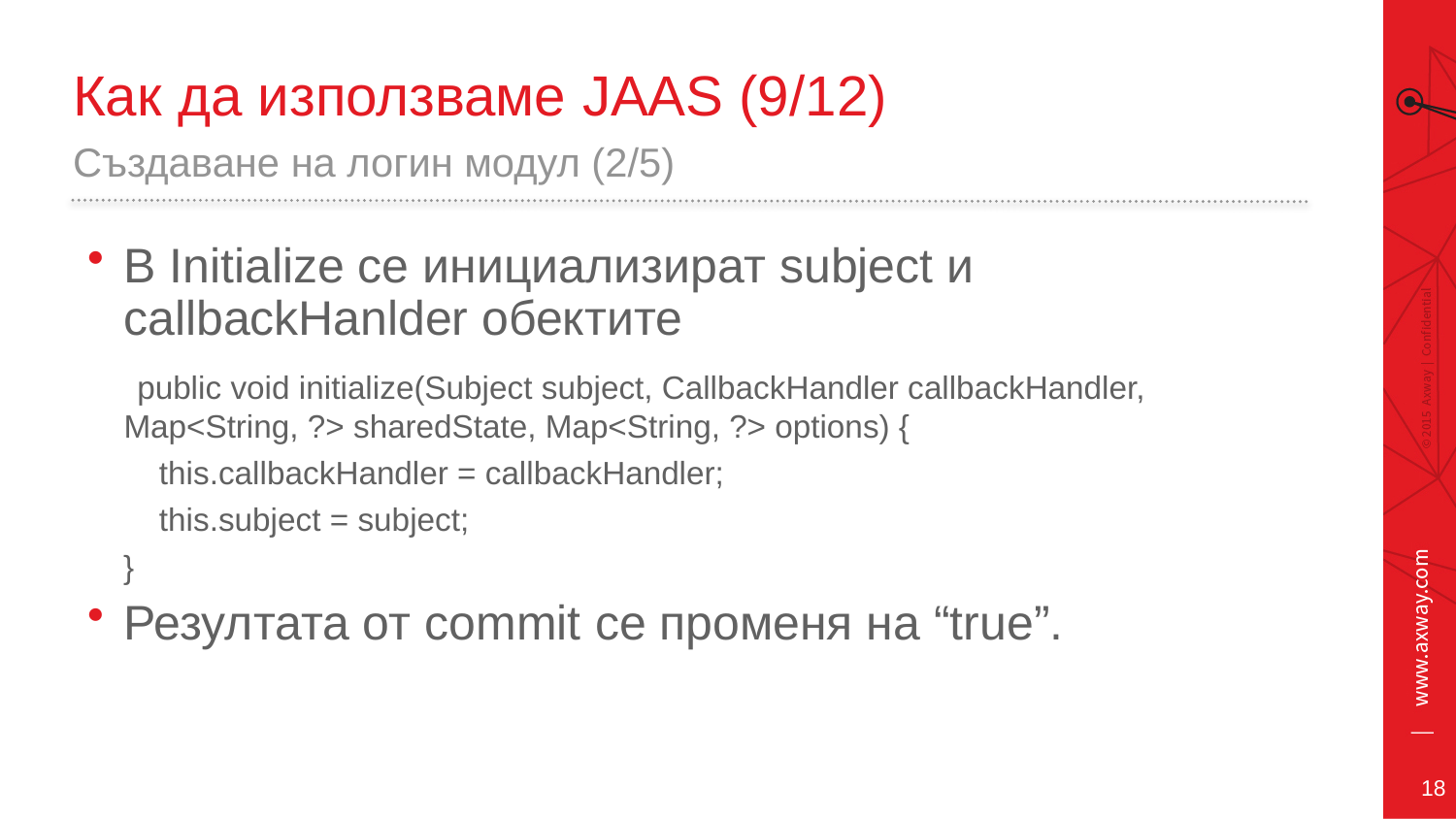

# Как да използваме JAAS (9/12)
Създаване на логин модул (2/5)
В Initialize се инициализират subject и callbackHanlder обектите
    public void initialize(Subject subject, CallbackHandler callbackHandler, Map<String, ?> sharedState, Map<String, ?> options) {
        this.callbackHandler = callbackHandler;
        this.subject = subject;
    }
Резултата от commit се променя на “true”.

18